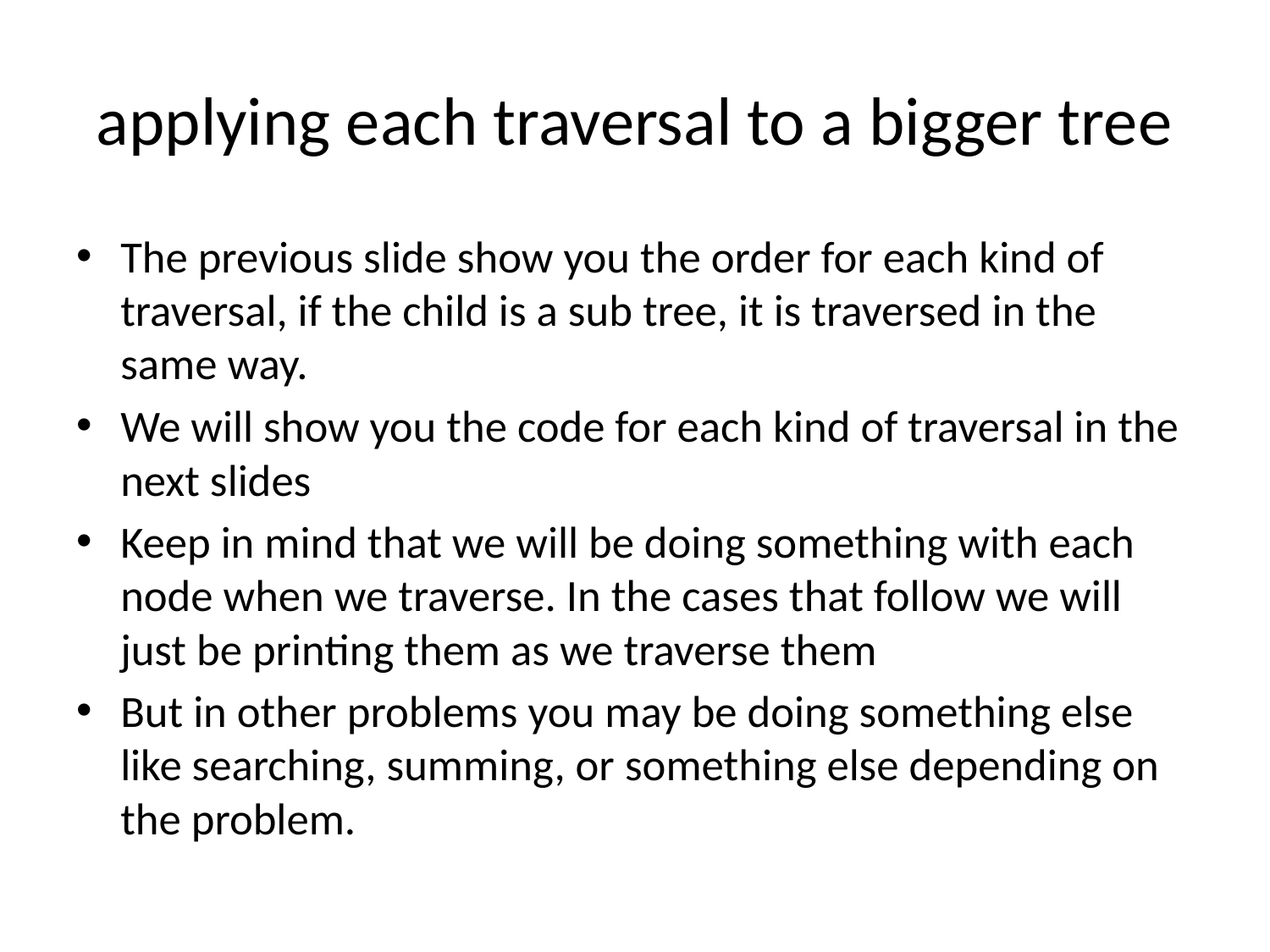

# applying each traversal to a bigger tree
The previous slide show you the order for each kind of traversal, if the child is a sub tree, it is traversed in the same way.
We will show you the code for each kind of traversal in the next slides
Keep in mind that we will be doing something with each node when we traverse. In the cases that follow we will just be printing them as we traverse them
But in other problems you may be doing something else like searching, summing, or something else depending on the problem.